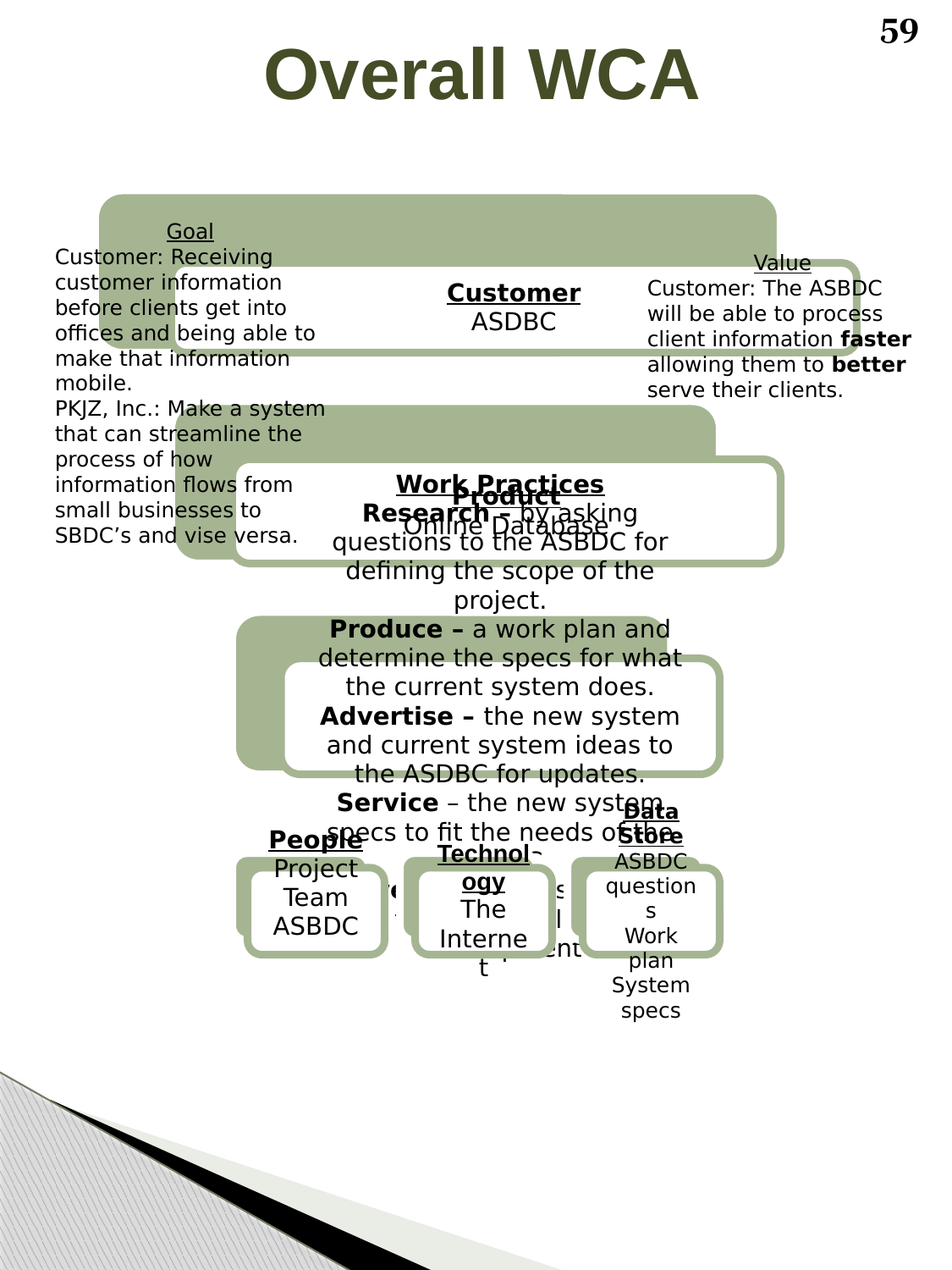

59
Overall WCA
Customer
ASDBC
Product
Online Database
Work Practices
Produce – a work plan and determine the specs for what the current system does.
Advertise – the new system and current system ideas to the ASDBC for updates.
Work plan
System specs
People
ASBDC
Goal
Customer: Receiving customer information before clients get into offices and being able to make that information mobile.
PKJZ, Inc.: Make a system that can streamline the process of how information flows from small businesses to SBDC’s and vise versa.

Value
Customer: The ASBDC will be able to process client information faster allowing them to better serve their clients.